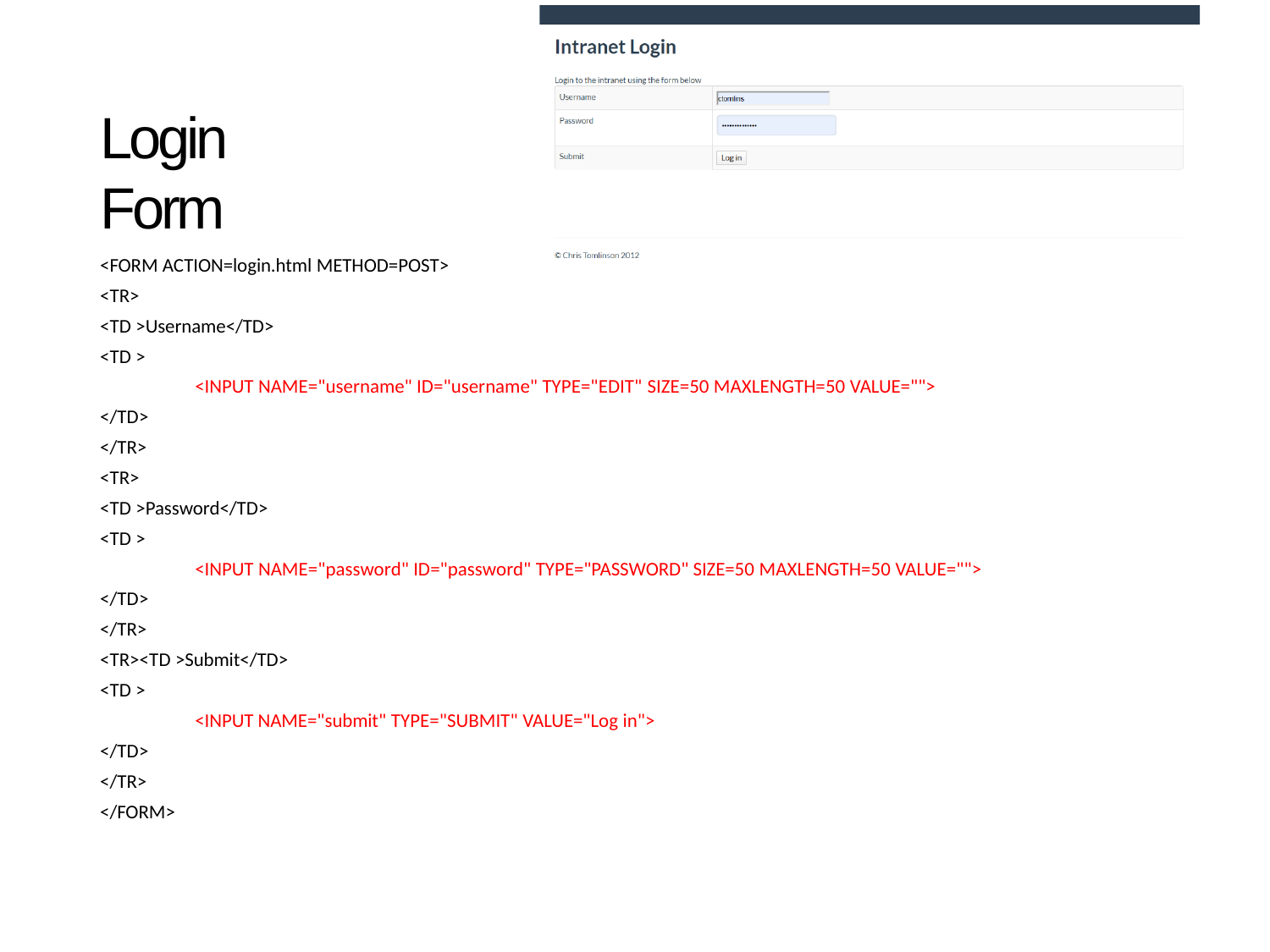

# Login Form
<FORM ACTION=login.html METHOD=POST>
<TR>
<TD >Username</TD>
<TD >
<INPUT NAME="username" ID="username" TYPE="EDIT" SIZE=50 MAXLENGTH=50 VALUE="">
</TD>
</TR>
<TR>
<TD >Password</TD>
<TD >
<INPUT NAME="password" ID="password" TYPE="PASSWORD" SIZE=50 MAXLENGTH=50 VALUE="">
</TD>
</TR>
<TR><TD >Submit</TD>
<TD >
<INPUT NAME="submit" TYPE="SUBMIT" VALUE="Log in">
</TD>
</TR>
</FORM>